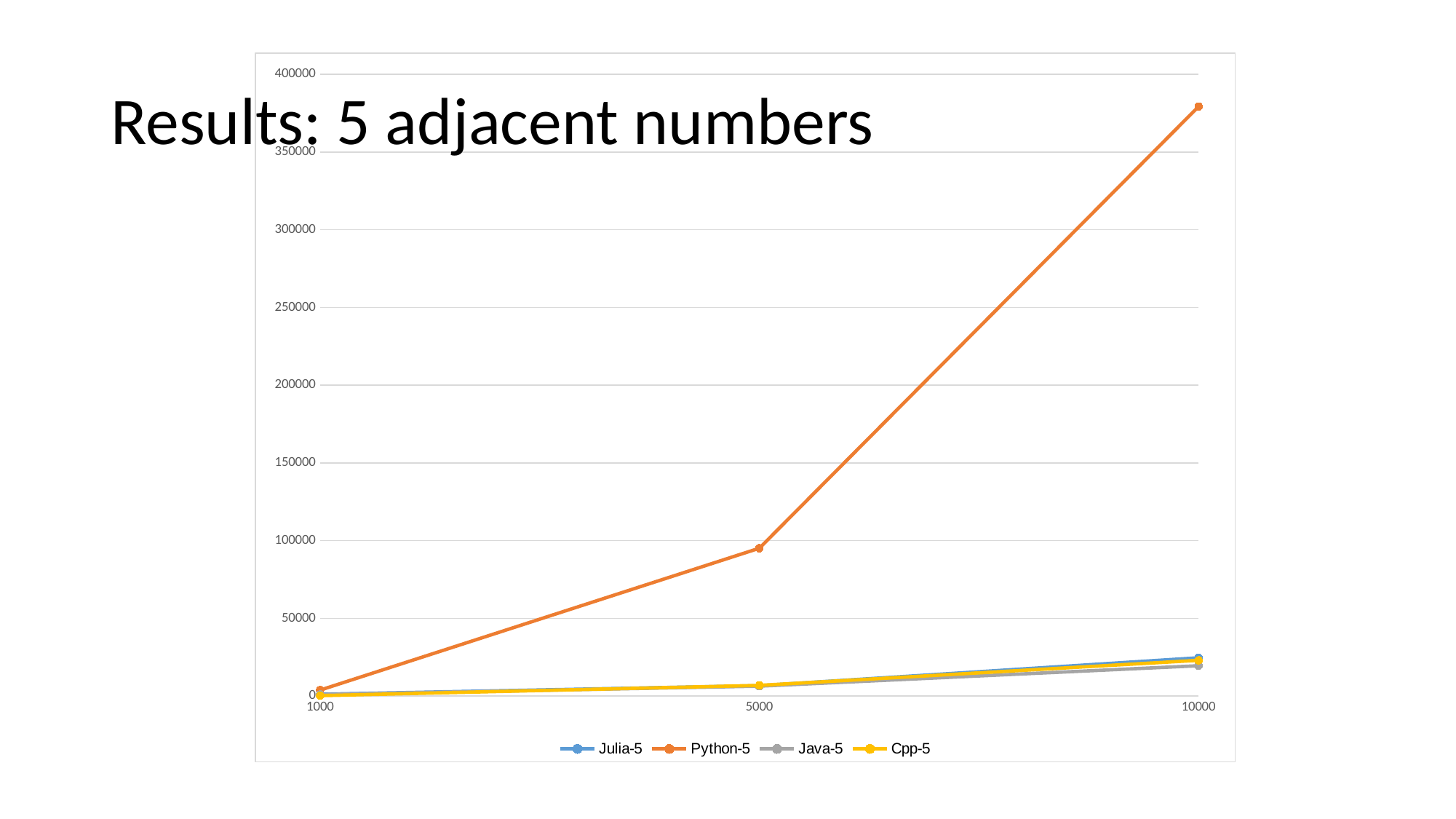

Results: 5 adjacent numbers

### Chart

| Category | Julia-5 | Python-5 | Java-5 | Cpp-5 |
|---|---|---|---|---|
| 1000 | 1214.0 | 3853.0 | 997.0 | 280.0 |
| 5000 | 6697.0 | 95116.0 | 6394.0 | 6893.0 |
| 10000 | 24641.0 | 379241.0 | 19534.0 | 23005.0 |